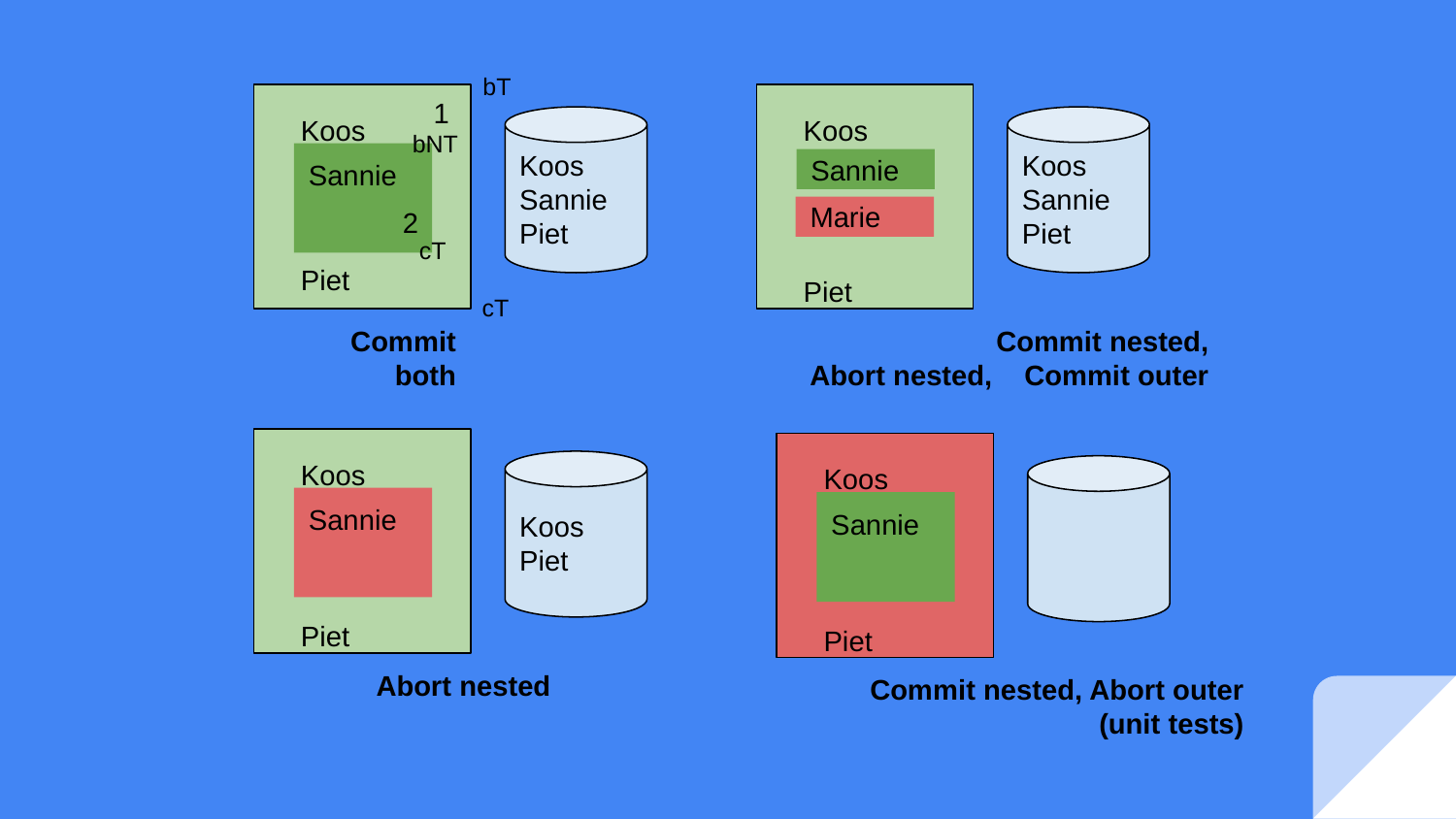

bT
1

Koos
Koos
Koos
Sannie
Piet
Koos
Sannie
Piet
bNT
Sannie
Sannie
2
Marie
 cT
Piet
Piet
 cT
Commit nested,
Abort nested,    Commit outer
Commit both

Koos
Koos
Koos
Piet

Sannie
Sannie
Piet
Piet
Abort nested
Commit nested, Abort outer (unit tests)